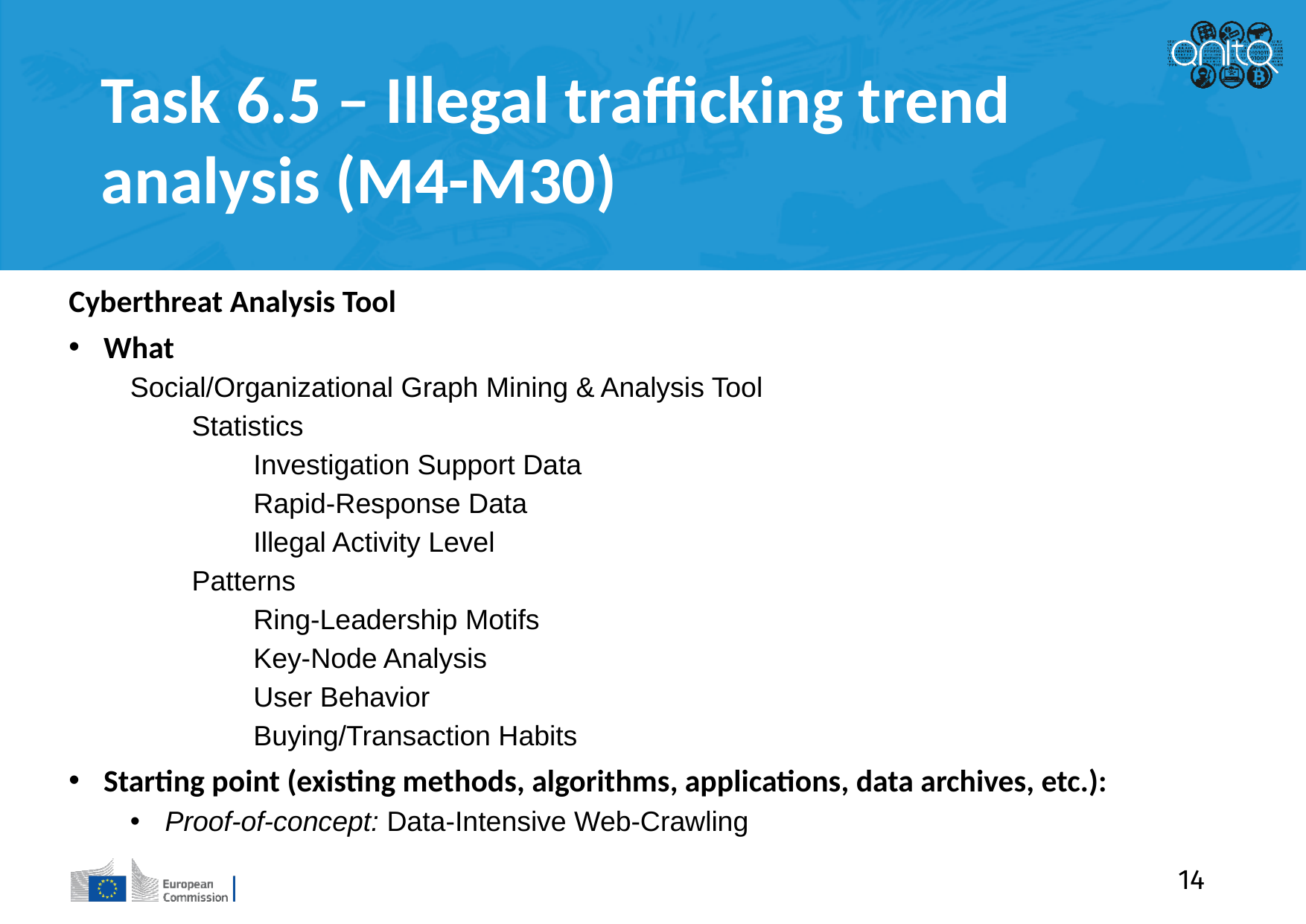

Task 6.5 – Illegal trafficking trend analysis (M4-M30)
Cyberthreat Analysis Tool
What
Social/Organizational Graph Mining & Analysis Tool
Statistics
Investigation Support Data
Rapid-Response Data
Illegal Activity Level
Patterns
Ring-Leadership Motifs
Key-Node Analysis
User Behavior
Buying/Transaction Habits
Starting point (existing methods, algorithms, applications, data archives, etc.):
Proof-of-concept: Data-Intensive Web-Crawling
14